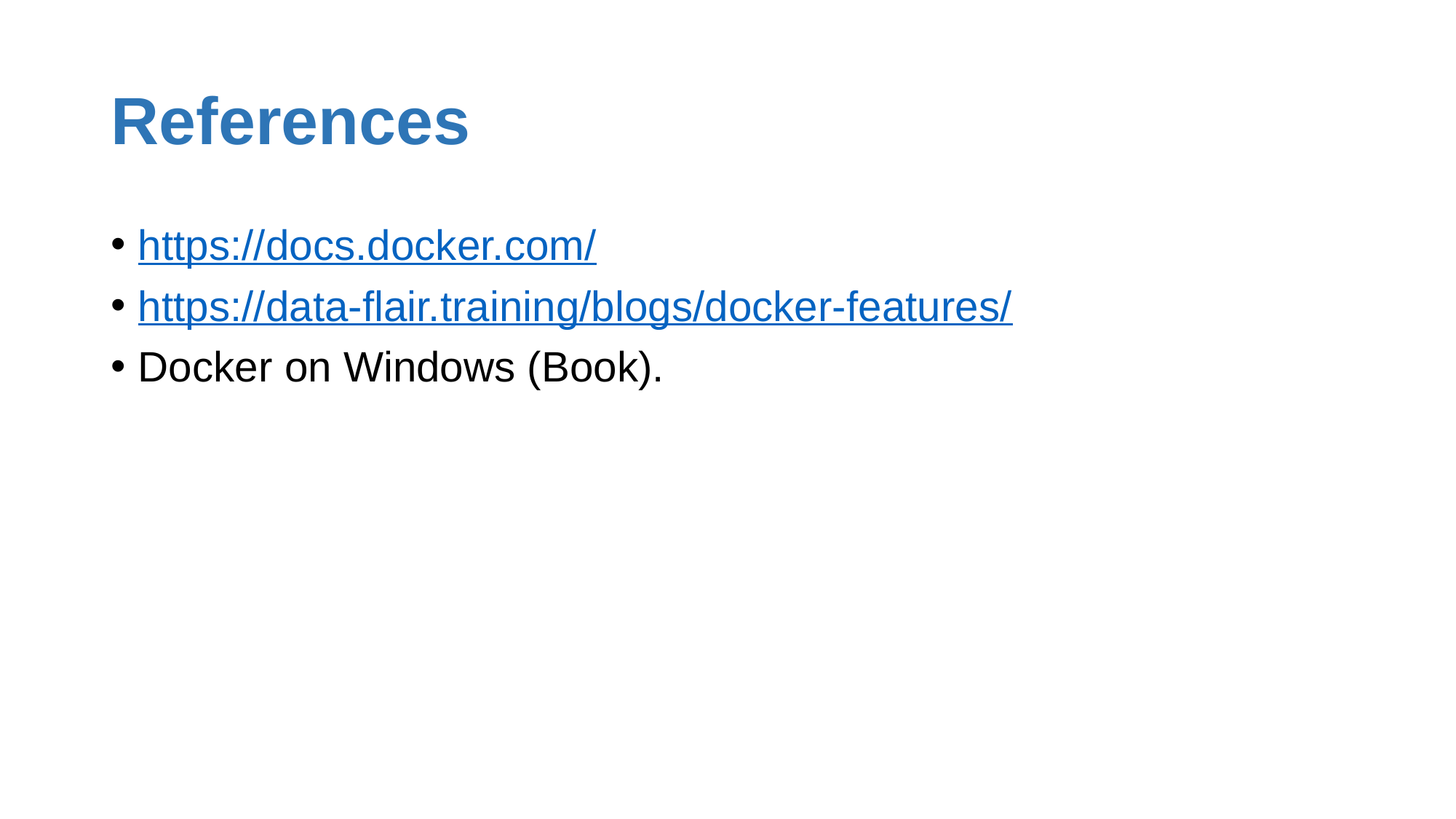

# References
https://docs.docker.com/
https://data-flair.training/blogs/docker-features/
Docker on Windows (Book).